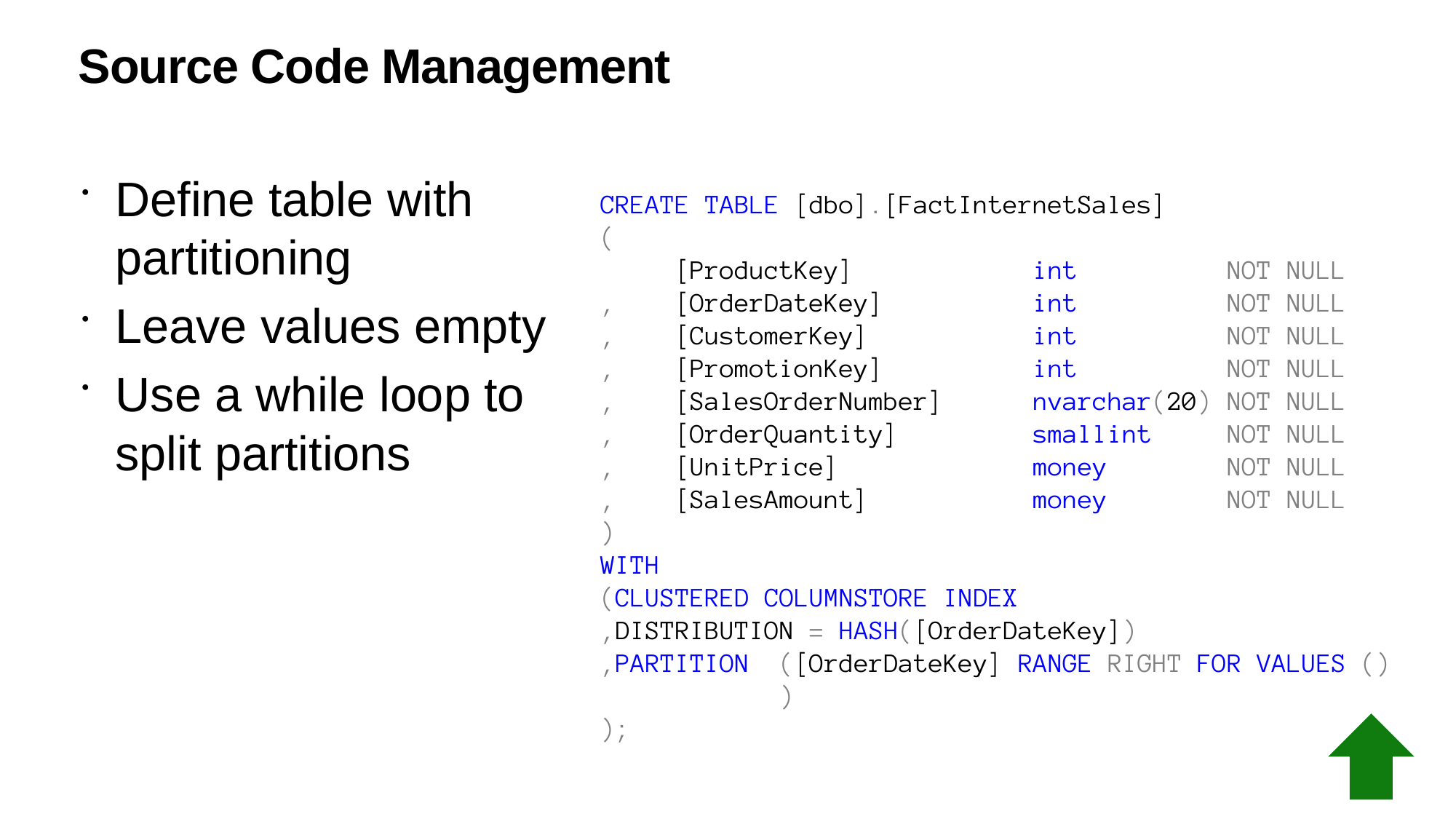

# Source Code Management
Define table with partitioning
Leave values empty
Use a while loop to split partitions
CREATE TABLE [dbo].[FactInternetSales]
(
     [ProductKey]            int          NOT NULL
,    [OrderDateKey]          int          NOT NULL
,    [CustomerKey]           int          NOT NULL
,    [PromotionKey]          int          NOT NULL
,    [SalesOrderNumber]      nvarchar(20) NOT NULL
,    [OrderQuantity]         smallint     NOT NULL
,    [UnitPrice]             money        NOT NULL
,    [SalesAmount]           money        NOT NULL
)
WITH
(CLUSTERED COLUMNSTORE INDEX
,DISTRIBUTION = HASH([OrderDateKey])
,PARTITION  ([OrderDateKey] RANGE RIGHT FOR VALUES ()
            )
);